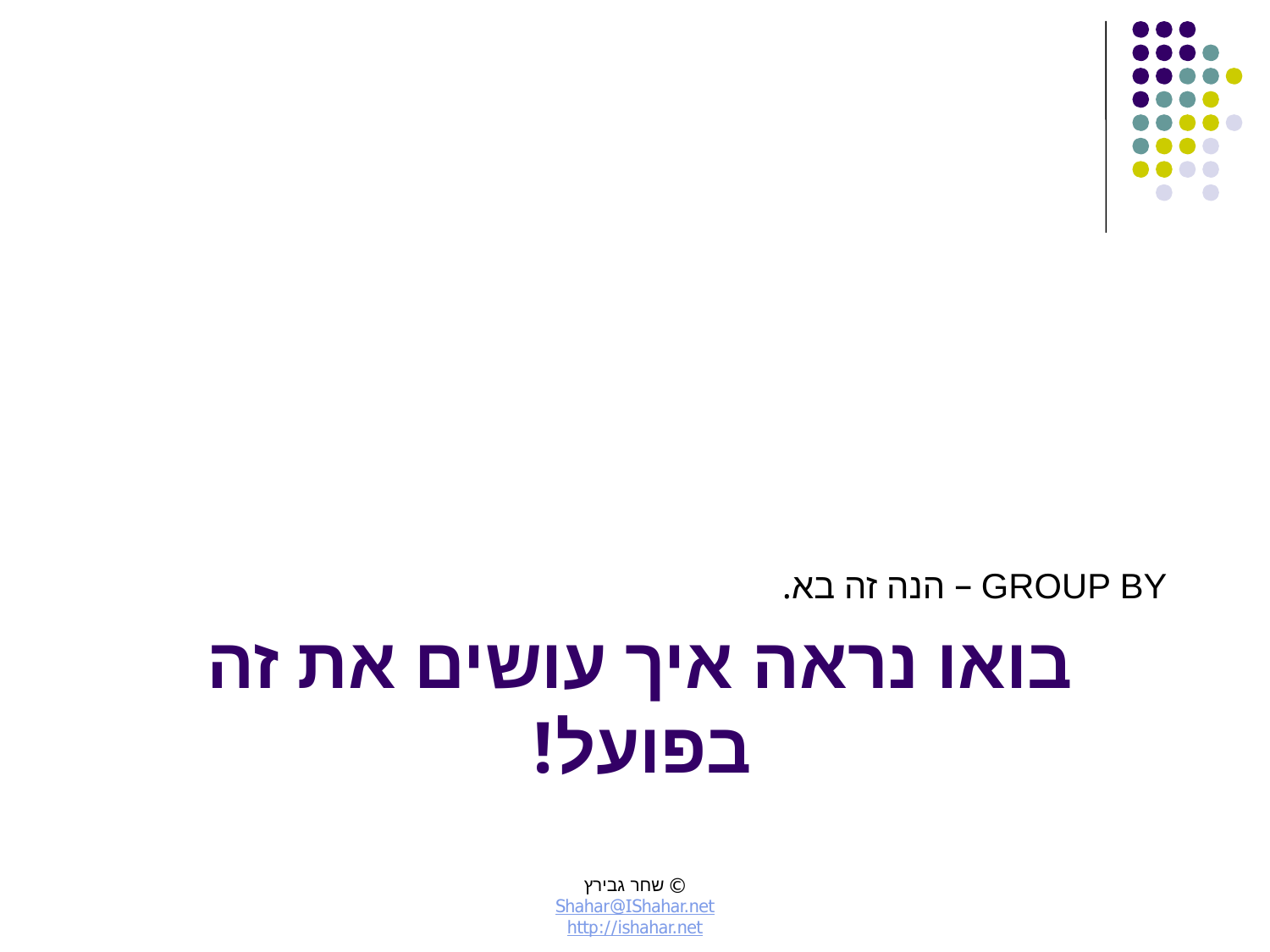

GROUP BY – הנה זה בא.
# בואו נראה איך עושים את זה בפועל!
© שחר גבירץ
Shahar@IShahar.net
http://ishahar.net